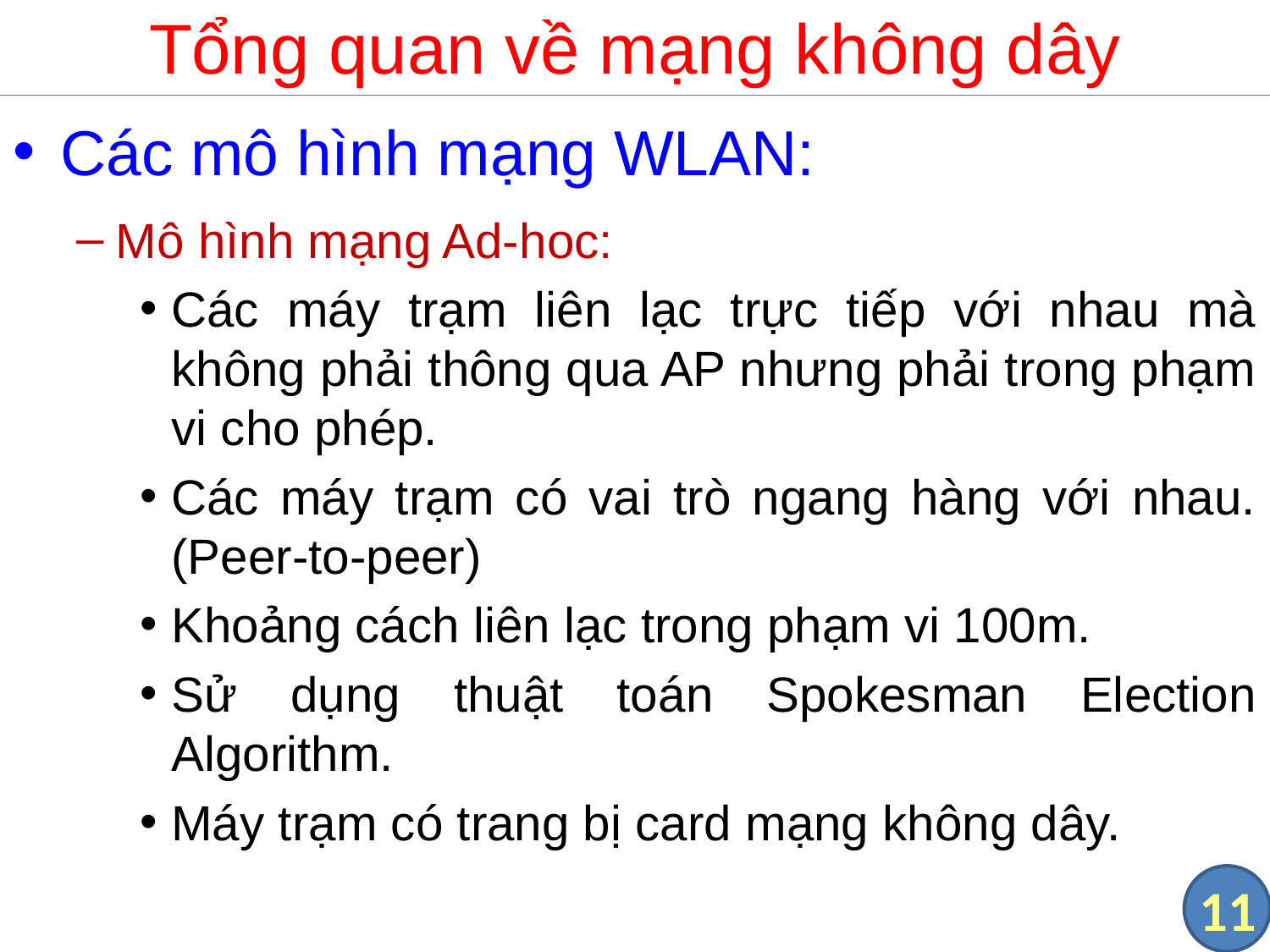

# Tổng quan về mạng không dây
Các mô hình mạng WLAN:
Mô hình mạng Ad-hoc:
Các máy trạm liên lạc trực tiếp với nhau mà không phải thông qua AP nhưng phải trong phạm vi cho phép.
Các máy trạm có vai trò ngang hàng với nhau. (Peer-to-peer)
Khoảng cách liên lạc trong phạm vi 100m.
Sử dụng thuật toán Spokesman Election Algorithm.
Máy trạm có trang bị card mạng không dây.

11